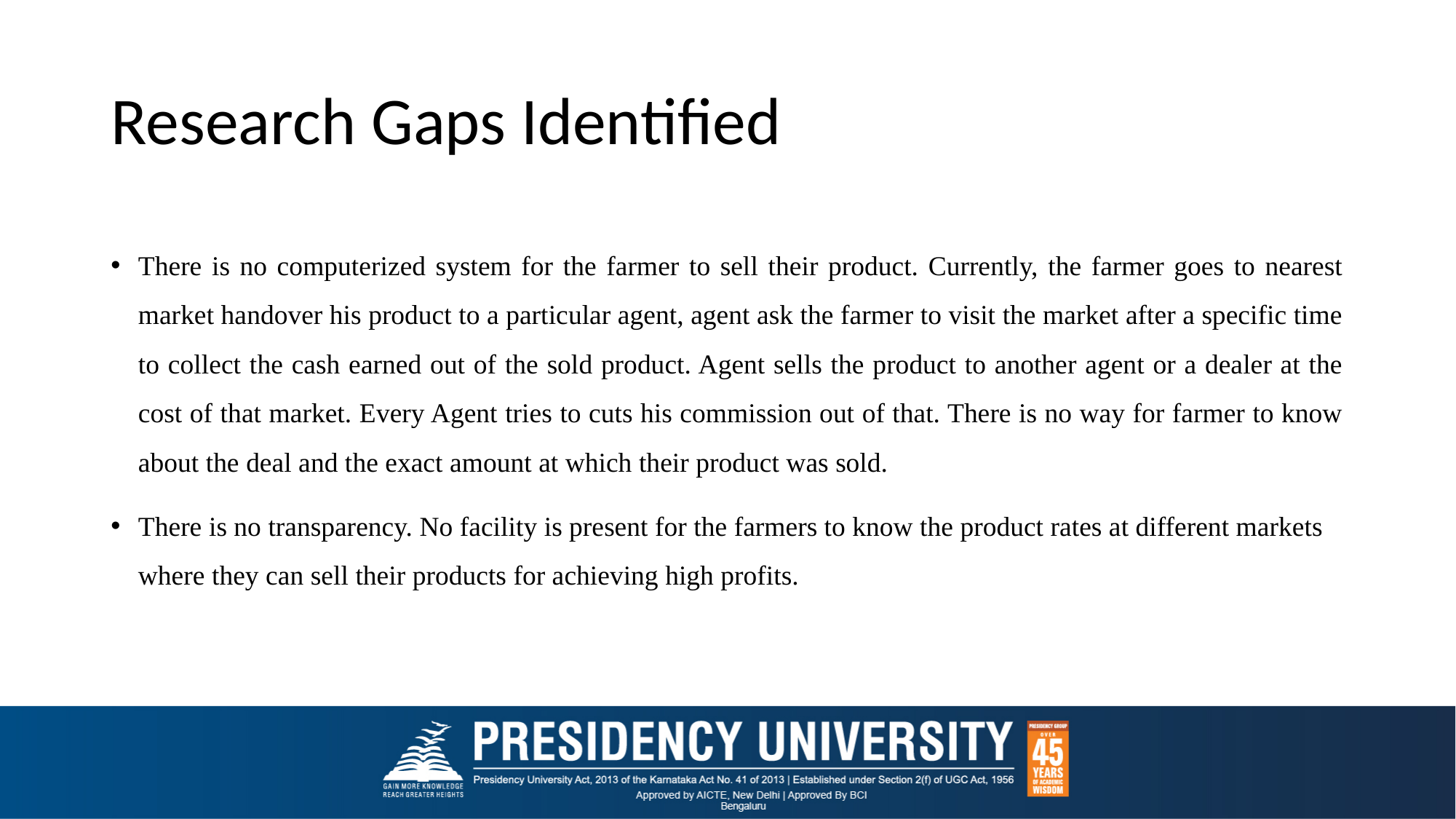

# Research Gaps Identified
There is no computerized system for the farmer to sell their product. Currently, the farmer goes to nearest market handover his product to a particular agent, agent ask the farmer to visit the market after a specific time to collect the cash earned out of the sold product. Agent sells the product to another agent or a dealer at the cost of that market. Every Agent tries to cuts his commission out of that. There is no way for farmer to know about the deal and the exact amount at which their product was sold.
There is no transparency. No facility is present for the farmers to know the product rates at different markets where they can sell their products for achieving high profits.